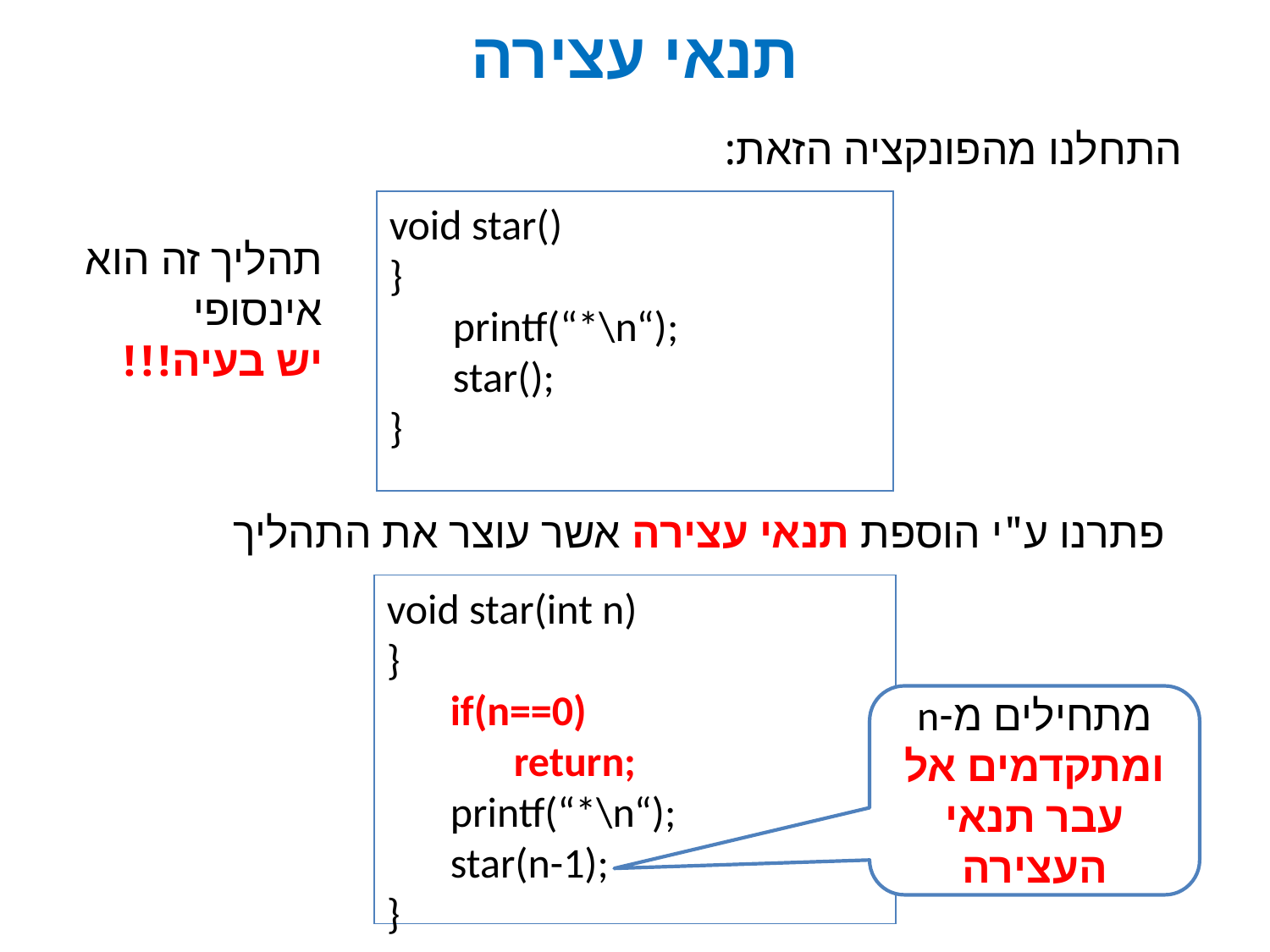

# תנאי עצירה
התחלנו מהפונקציה הזאת:
void star()
}
printf(“*\n“);
star();
}

תהליך זה הוא אינסופי
יש בעיה!!!

פתרנו ע"י הוספת תנאי עצירה אשר עוצר את התהליך
void star(int n)
}
if(n==0)
return;
printf(“*\n“);
star(n-1);
}
מתחילים מ-n ומתקדמים אל עבר תנאי העצירה